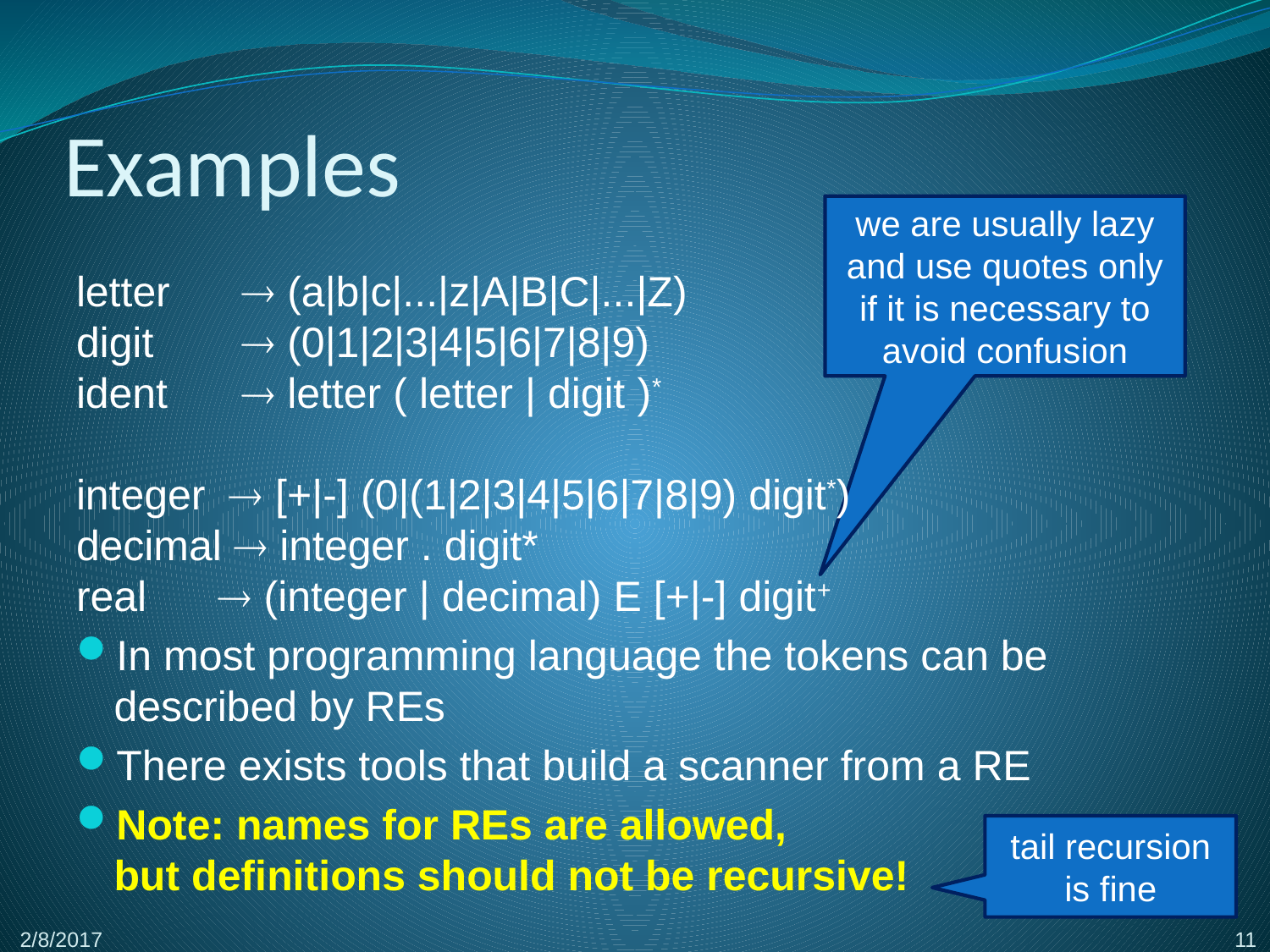

# Examples
we are usually lazy and use quotes only if it is necessary to avoid confusion
letter	→ (a|b|c|...|z|A|B|C|...|Z)
digit	→ (0|1|2|3|4|5|6|7|8|9)
ident	→ letter ( letter | digit )*

integer  → [+|-] (0|(1|2|3|4|5|6|7|8|9) digit*)
decimal → integer . digit*
real      → (integer | decimal) E [+|-] digit+
In most programming language the tokens can be described by REs
There exists tools that build a scanner from a RE
Note: names for REs are allowed,
but definitions should not be recursive!
tail recursion is fine
11
2/8/2017